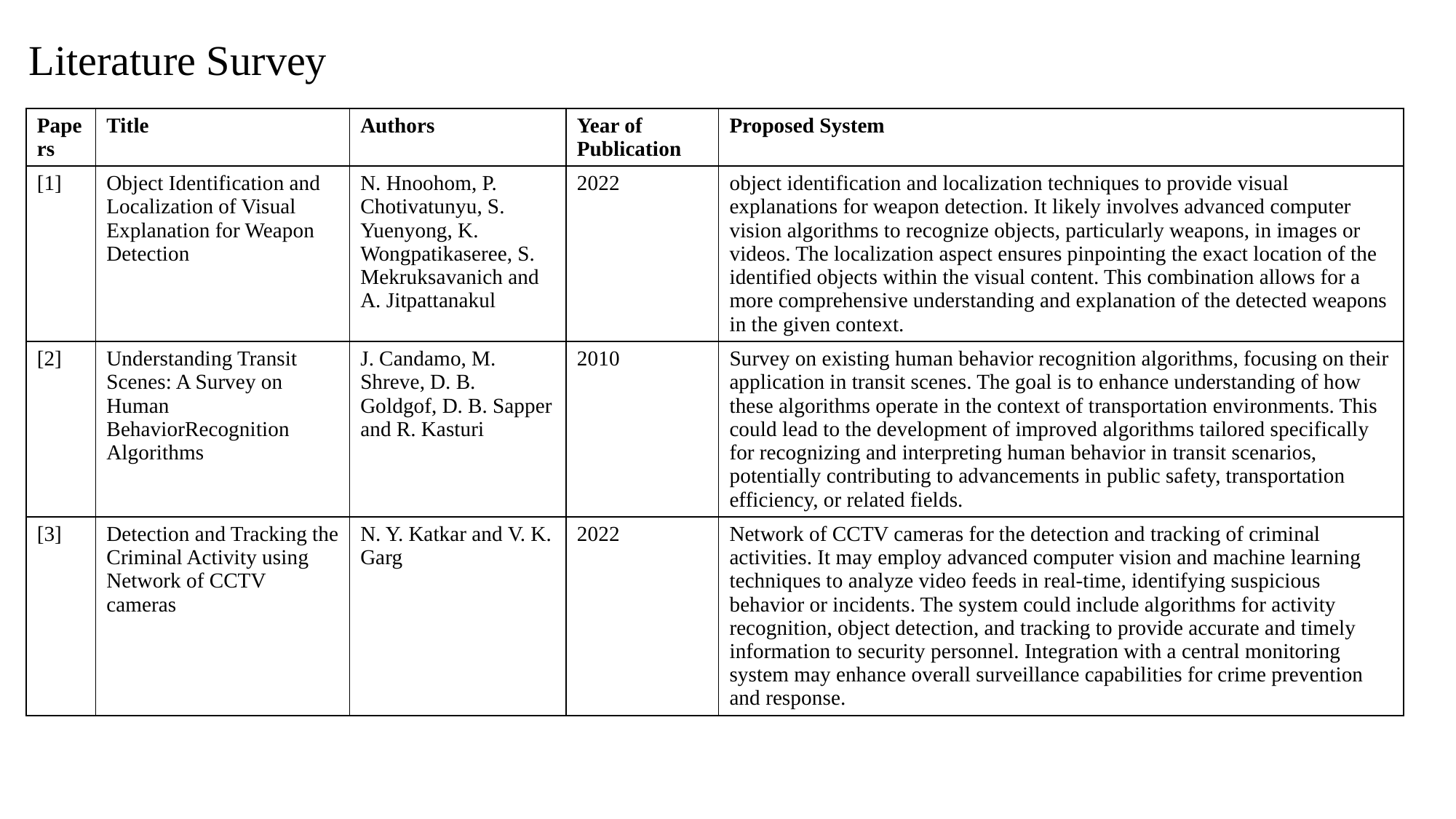

Literature Survey
| Papers | Title | Authors | Year of Publication | Proposed System |
| --- | --- | --- | --- | --- |
| [1] | Object Identification and Localization of Visual Explanation for Weapon Detection | N. Hnoohom, P. Chotivatunyu, S. Yuenyong, K. Wongpatikaseree, S. Mekruksavanich and A. Jitpattanakul | 2022 | object identification and localization techniques to provide visual explanations for weapon detection. It likely involves advanced computer vision algorithms to recognize objects, particularly weapons, in images or videos. The localization aspect ensures pinpointing the exact location of the identified objects within the visual content. This combination allows for a more comprehensive understanding and explanation of the detected weapons in the given context. |
| [2] | Understanding Transit Scenes: A Survey on Human BehaviorRecognition Algorithms | J. Candamo, M. Shreve, D. B. Goldgof, D. B. Sapper and R. Kasturi | 2010 | Survey on existing human behavior recognition algorithms, focusing on their application in transit scenes. The goal is to enhance understanding of how these algorithms operate in the context of transportation environments. This could lead to the development of improved algorithms tailored specifically for recognizing and interpreting human behavior in transit scenarios, potentially contributing to advancements in public safety, transportation efficiency, or related fields. |
| [3] | Detection and Tracking the Criminal Activity using Network of CCTV cameras | N. Y. Katkar and V. K. Garg | 2022 | Network of CCTV cameras for the detection and tracking of criminal activities. It may employ advanced computer vision and machine learning techniques to analyze video feeds in real-time, identifying suspicious behavior or incidents. The system could include algorithms for activity recognition, object detection, and tracking to provide accurate and timely information to security personnel. Integration with a central monitoring system may enhance overall surveillance capabilities for crime prevention and response. |